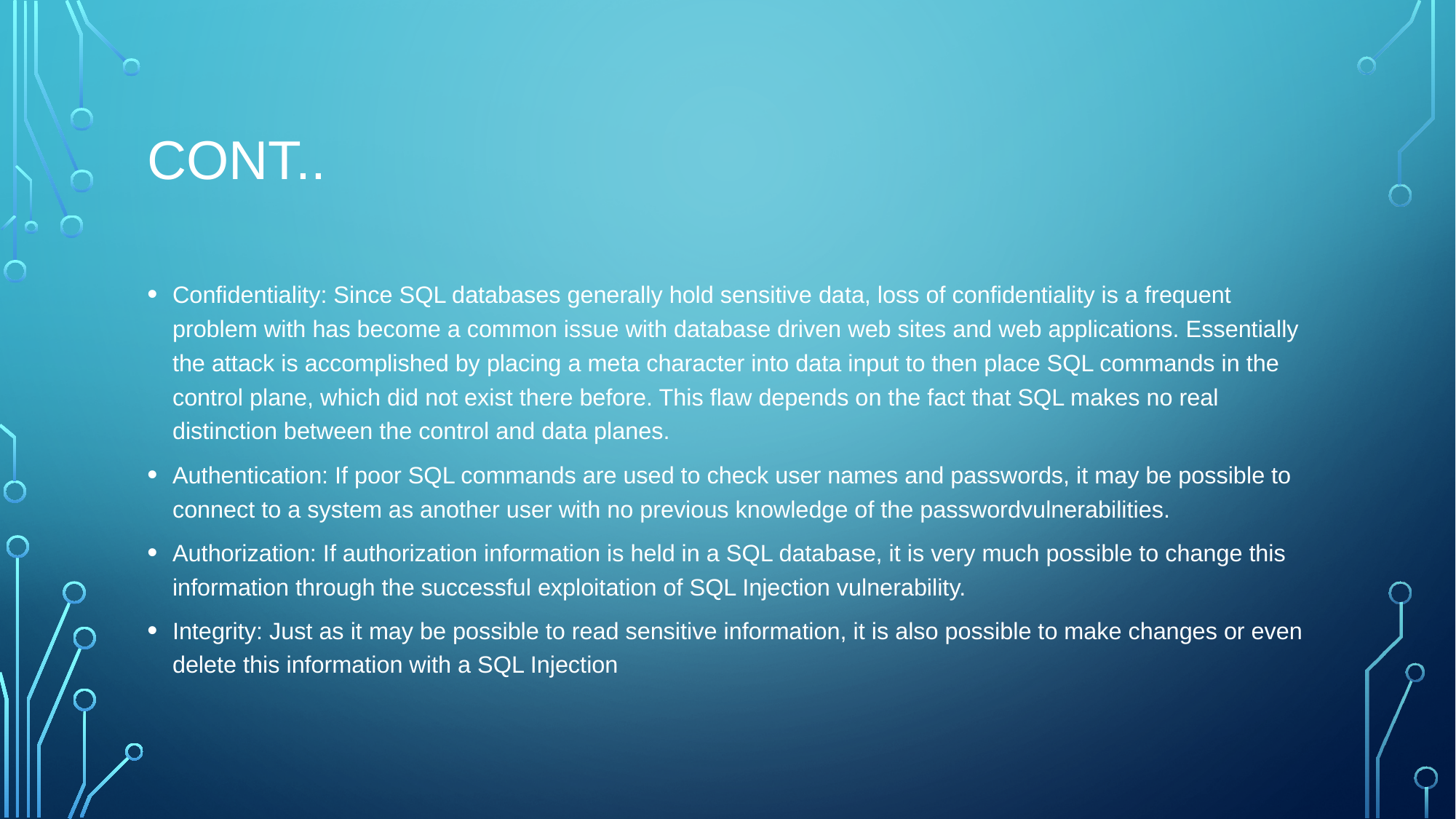

# Cont..
Confidentiality: Since SQL databases generally hold sensitive data, loss of confidentiality is a frequent problem with has become a common issue with database driven web sites and web applications. Essentially the attack is accomplished by placing a meta character into data input to then place SQL commands in the control plane, which did not exist there before. This flaw depends on the fact that SQL makes no real distinction between the control and data planes.
Authentication: If poor SQL commands are used to check user names and passwords, it may be possible to connect to a system as another user with no previous knowledge of the passwordvulnerabilities.
Authorization: If authorization information is held in a SQL database, it is very much possible to change this information through the successful exploitation of SQL Injection vulnerability.
Integrity: Just as it may be possible to read sensitive information, it is also possible to make changes or even delete this information with a SQL Injection